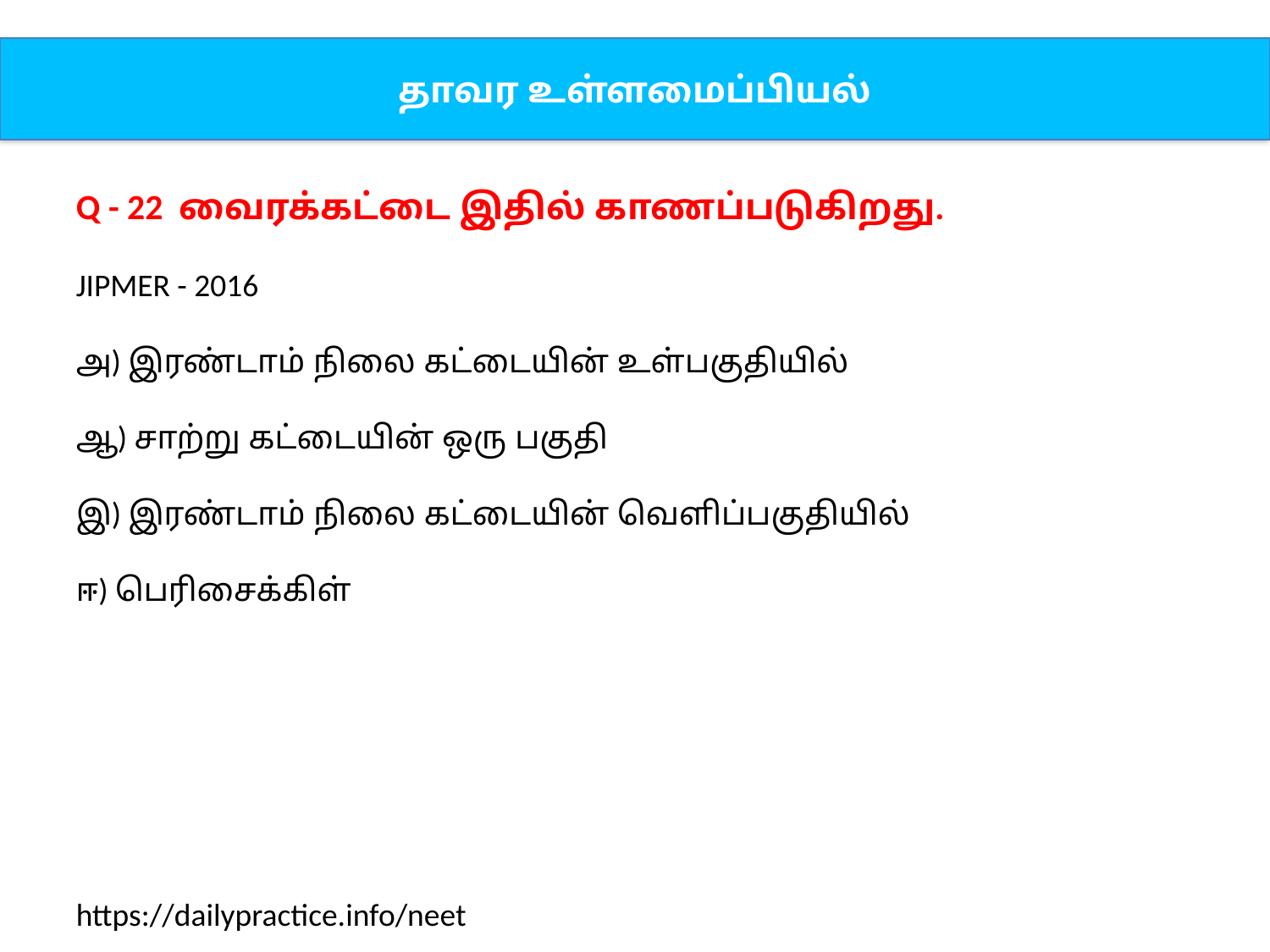

தாவர உள்ளமைப்பியல்

Q - 22  வைரக்கட்டை இதில் காணப்படுகிறது.

JIPMER - 2016

அ) இரண்டாம் நிலை கட்டையின் உள்பகுதியில்

ஆ) சாற்று கட்டையின் ஒரு பகுதி

இ) இரண்டாம் நிலை கட்டையின் வெளிப்பகுதியில்

ஈ) பெரிசைக்கிள்
https://dailypractice.info/neet